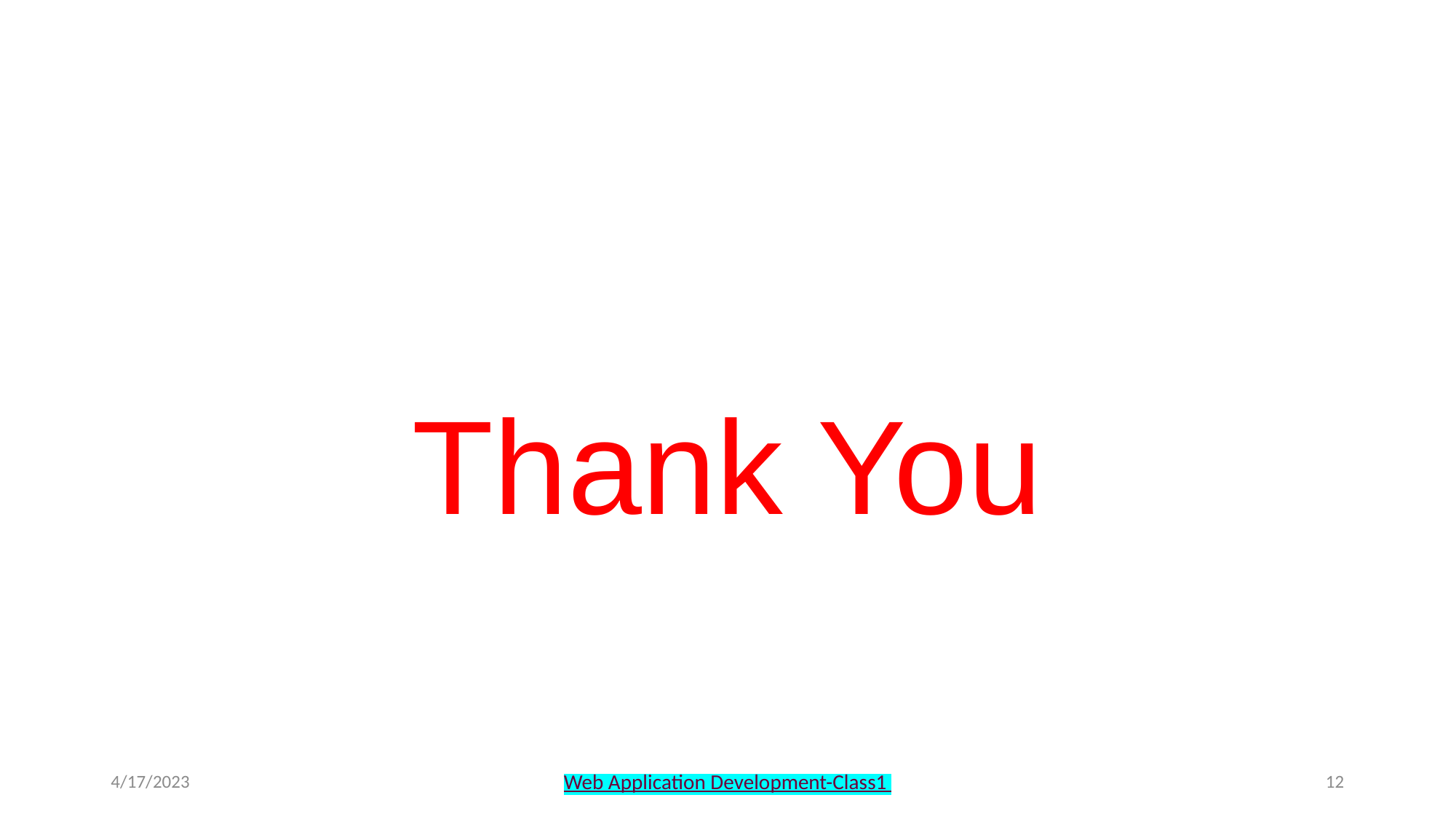

Thank You
4/17/2023
Web Application Development-Class1
12